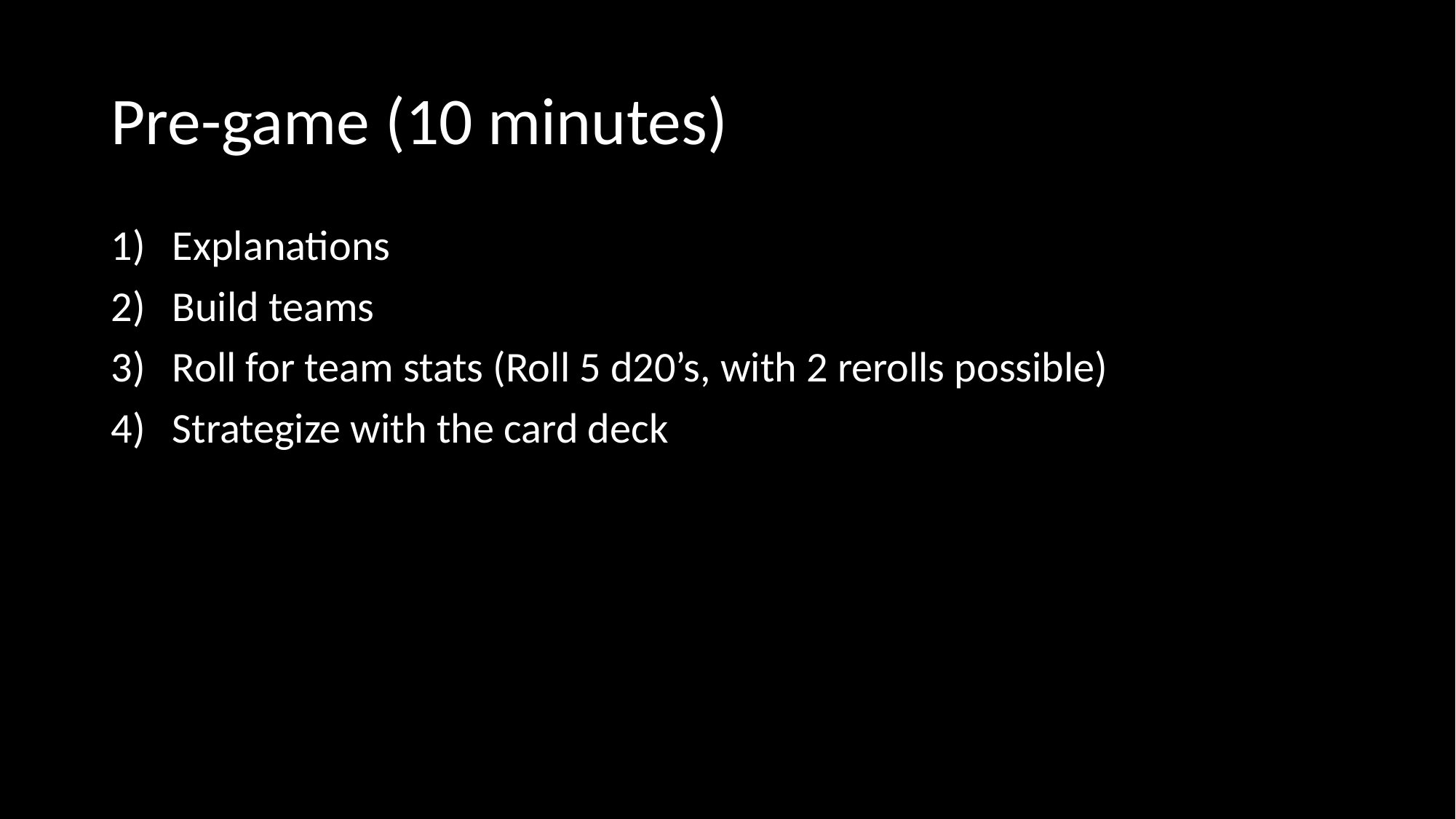

# Pre-game (10 minutes)
Explanations
Build teams
Roll for team stats (Roll 5 d20’s, with 2 rerolls possible)
Strategize with the card deck